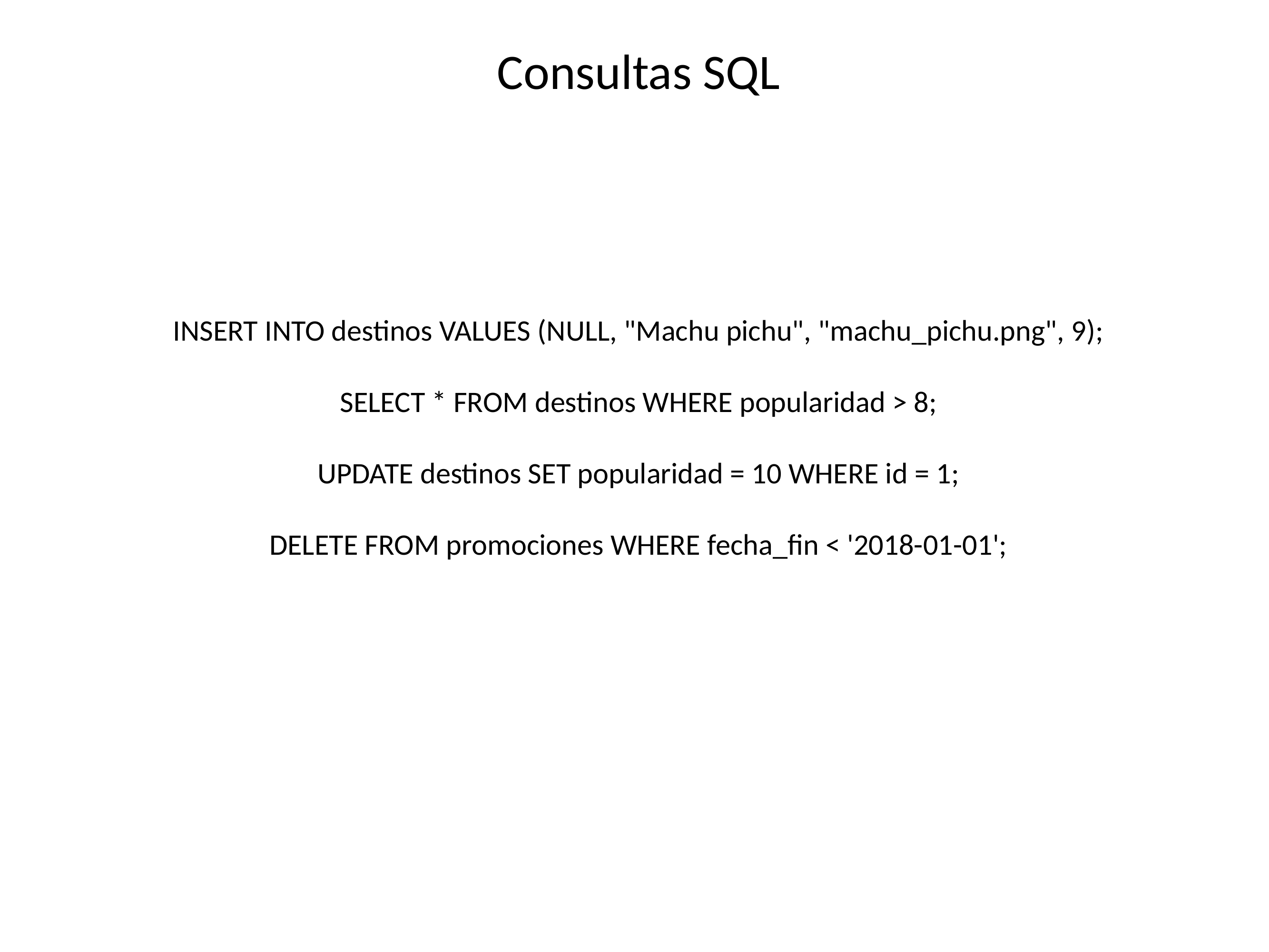

# Consultas SQL
INSERT INTO destinos VALUES (NULL, "Machu pichu", "machu_pichu.png", 9);

SELECT * FROM destinos WHERE popularidad > 8;

UPDATE destinos SET popularidad = 10 WHERE id = 1;

DELETE FROM promociones WHERE fecha_fin < '2018-01-01';